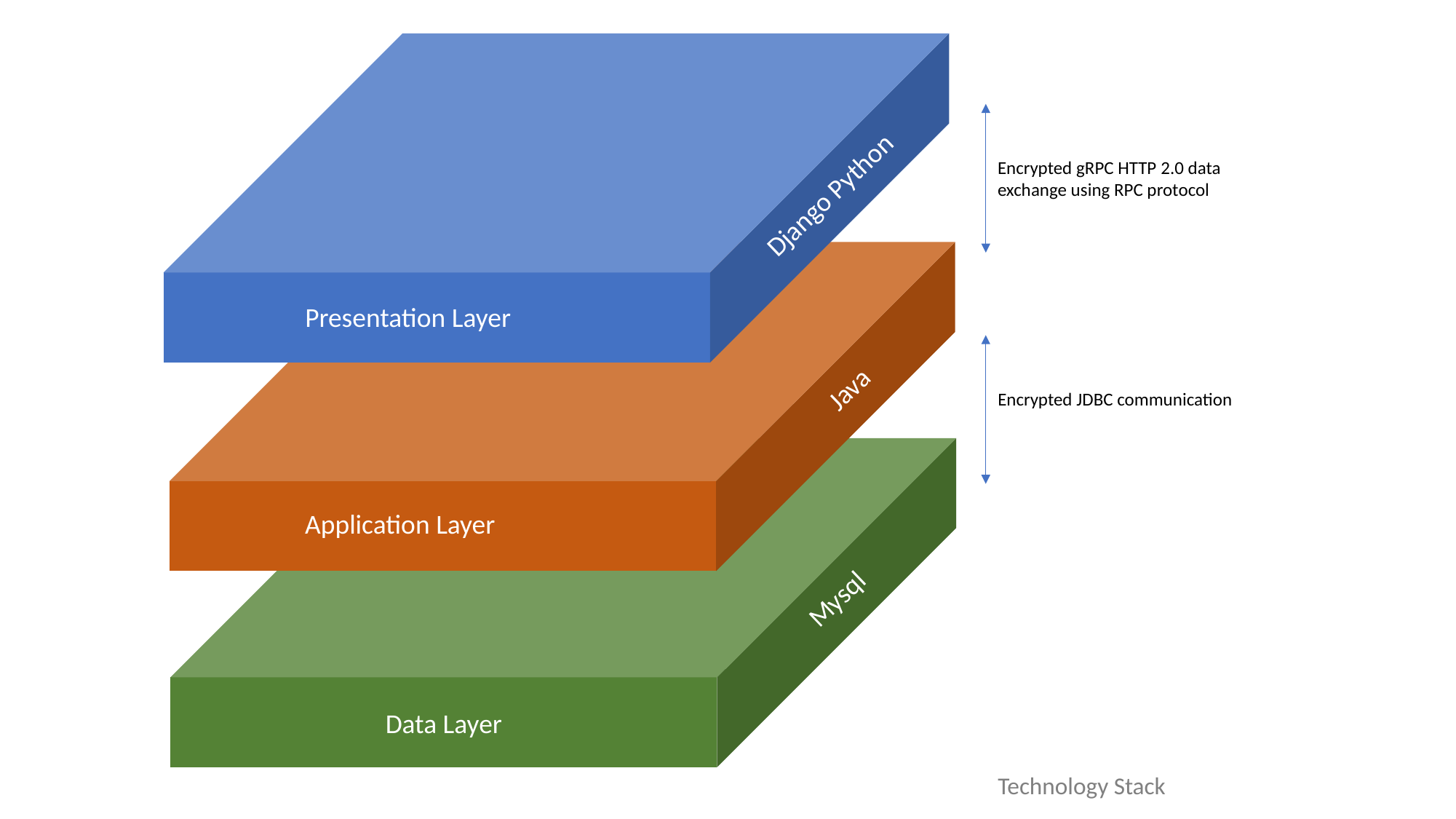

Encrypted gRPC HTTP 2.0 data
exchange using RPC protocol
Django Python

Presentation Layer
Java
Encrypted JDBC communication
Data Layer
Application Layer
Mysql
Technology Stack